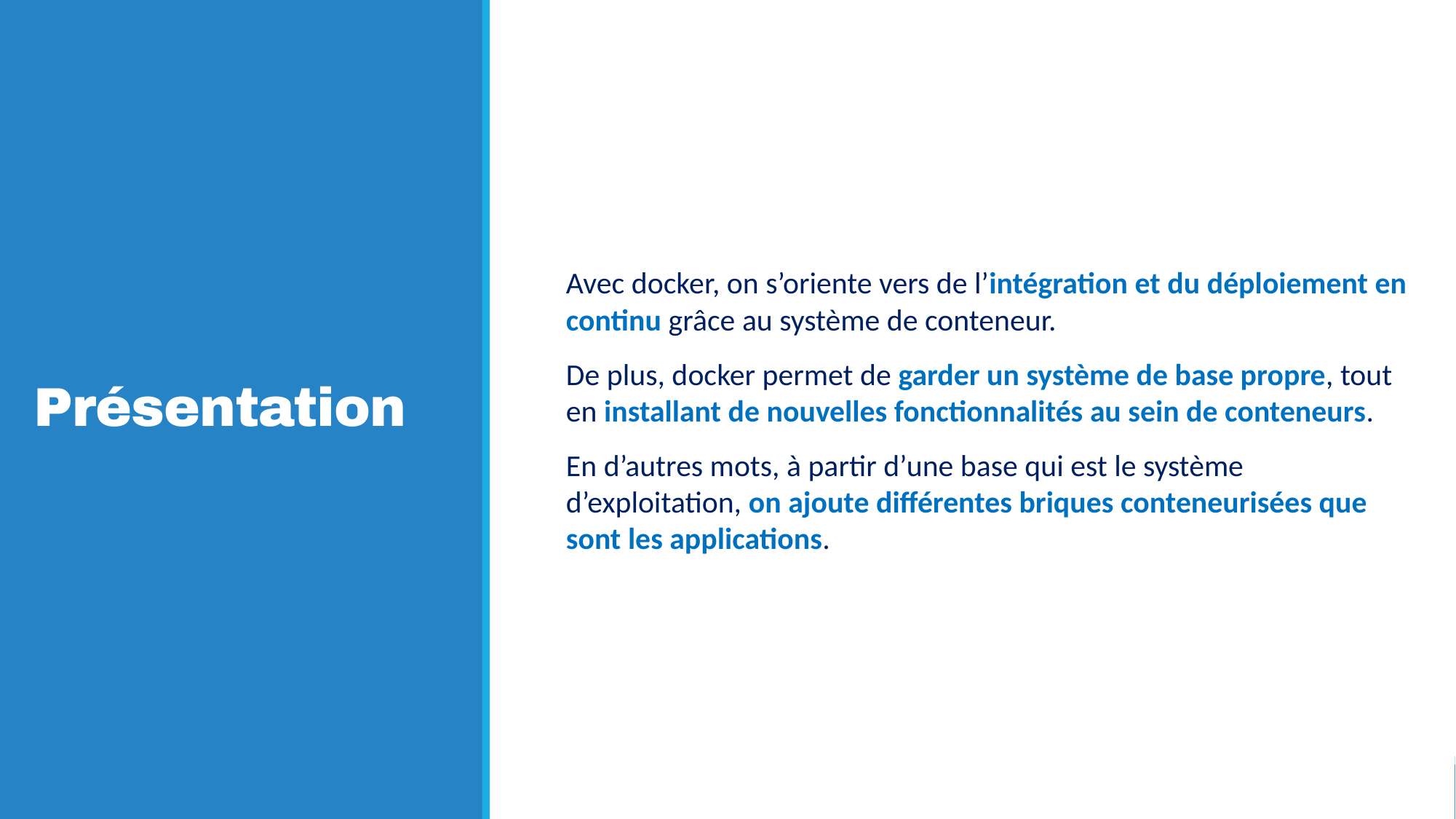

# Présentation
Avec docker, on s’oriente vers de l’intégration et du déploiement en continu grâce au système de conteneur.
De plus, docker permet de garder un système de base propre, tout en installant de nouvelles fonctionnalités au sein de conteneurs.
En d’autres mots, à partir d’une base qui est le système d’exploitation, on ajoute différentes briques conteneurisées que sont les applications.